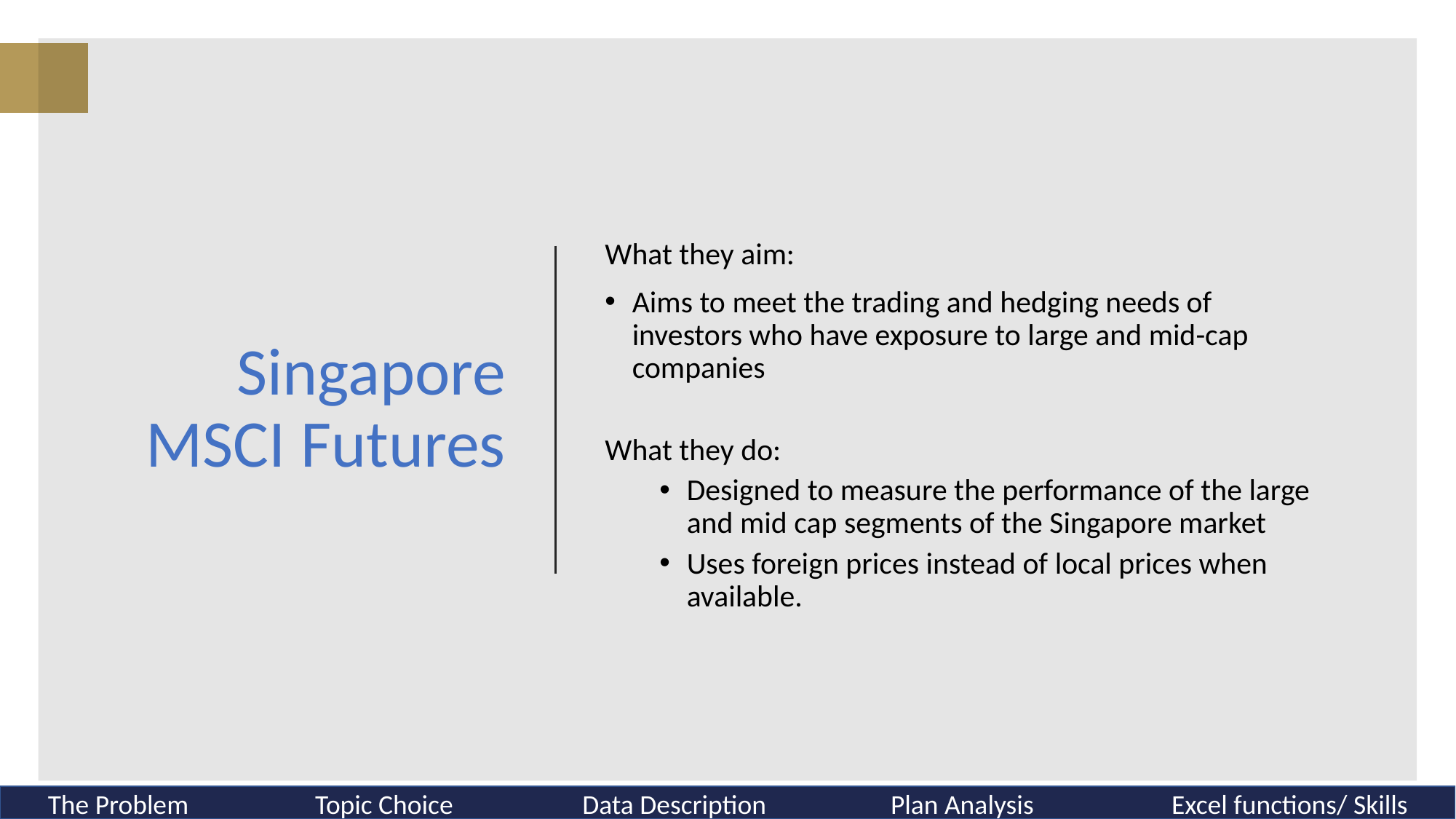

# Singapore MSCI Futures
What they aim:
Aims to meet the trading and hedging needs of investors who have exposure to large and mid-cap companies
What they do:
Designed to measure the performance of the large and mid cap segments of the Singapore market
Uses foreign prices instead of local prices when available.